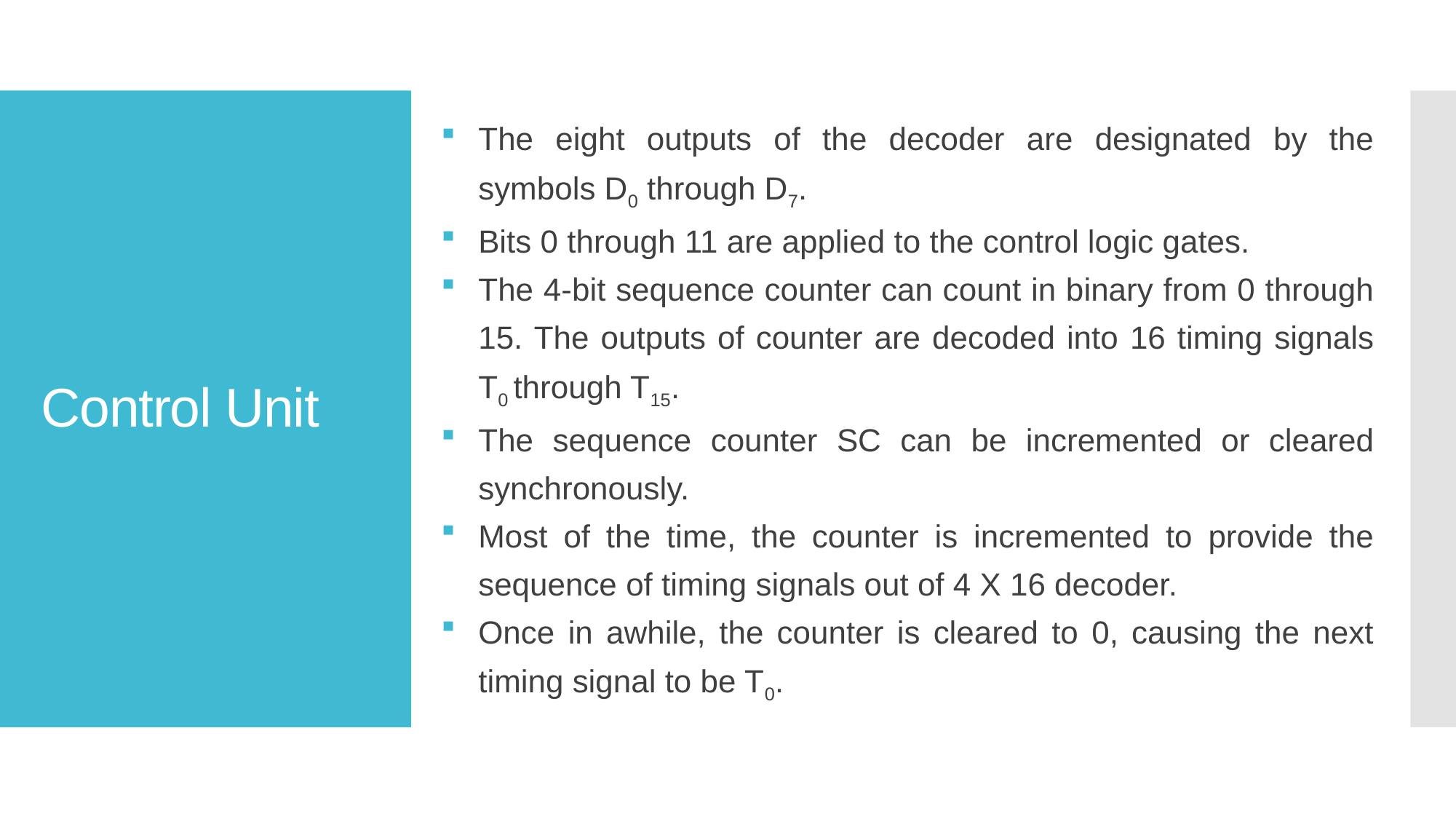

The eight outputs of the decoder are designated by the symbols D0 through D7.
Bits 0 through 11 are applied to the control logic gates.
The 4‐bit sequence counter can count in binary from 0 through 15. The outputs of counter are decoded into 16 timing signals T0 through T15.
The sequence counter SC can be incremented or cleared synchronously.
Most of the time, the counter is incremented to provide the sequence of timing signals out of 4 X 16 decoder.
Once in awhile, the counter is cleared to 0, causing the next timing signal to be T0.
# Control Unit